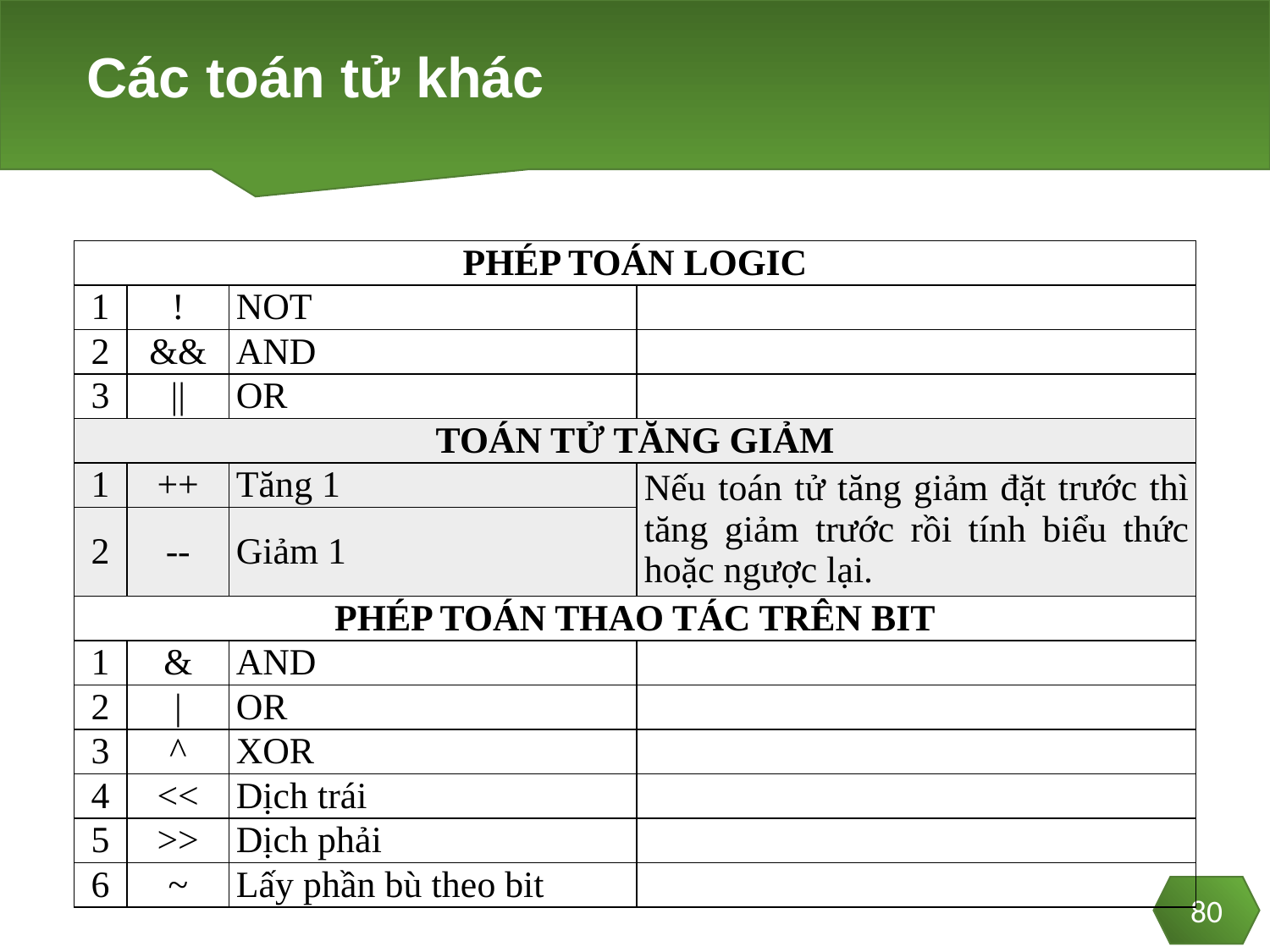

# Các toán tử khác
80
| PHÉP TOÁN LOGIC |  |  |  |
| --- | --- | --- | --- |
| 1 | ! | NOT |  |
| 2 | && | AND |  |
| 3 | || | OR |  |
| TOÁN TỬ TĂNG GIẢM |  |  |  |
| 1 | ++ | Tăng 1 | Nếu toán tử tăng giảm đặt trước thì tăng giảm trước rồi tính biểu thức hoặc ngược lại. |
| 2 | -- | Giảm 1 |  |
| PHÉP TOÁN THAO TÁC TRÊN BIT |  |  |  |
| 1 | & | AND |  |
| 2 | | | OR |  |
| 3 | ^ | XOR |  |
| 4 | << | Dịch trái |  |
| 5 | >> | Dịch phải |  |
| 6 | ~ | Lấy phần bù theo bit |  |